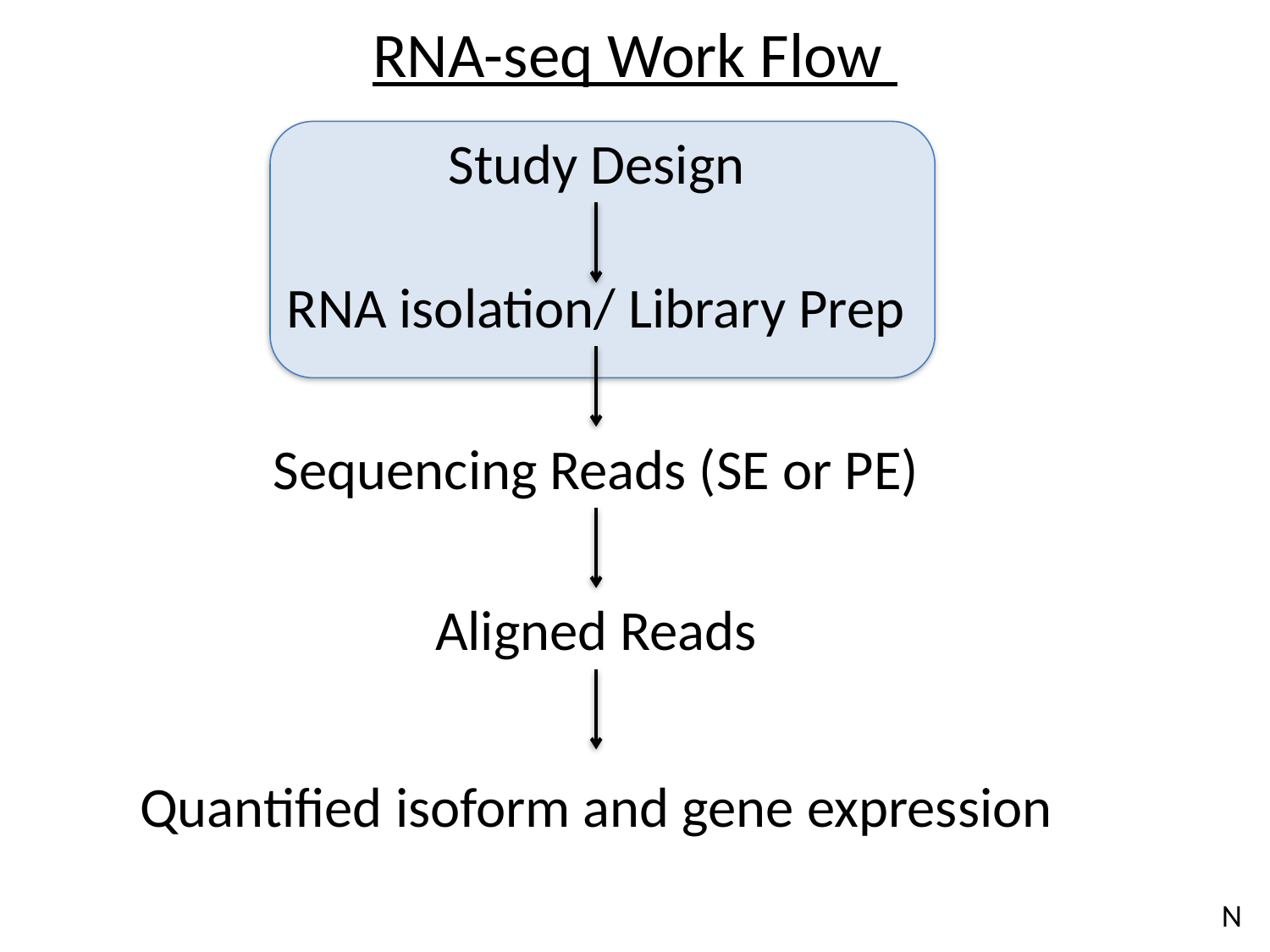

# RNA-seq Work Flow

Study Design
RNA isolation/ Library Prep
Sequencing Reads (SE or PE)
Aligned Reads
Quantified isoform and gene expression
N